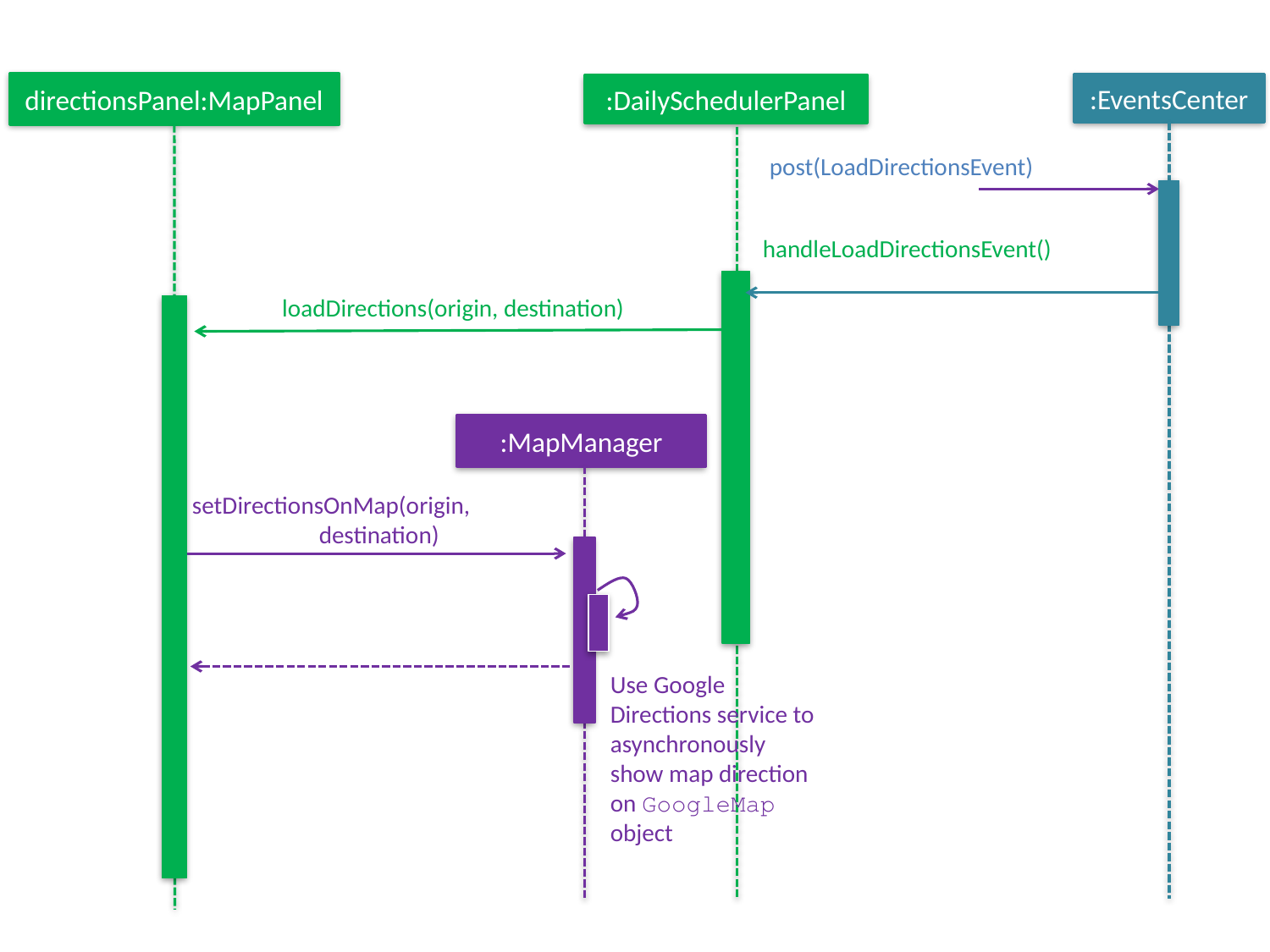

directionsPanel:MapPanel
:EventsCenter
:DailySchedulerPanel
post(LoadDirectionsEvent)

handleLoadDirectionsEvent()

loadDirections(origin, destination)

:MapManager
setDirectionsOnMap(origin,
	destination)

Use Google Directions service to asynchronously show map direction on GoogleMap object